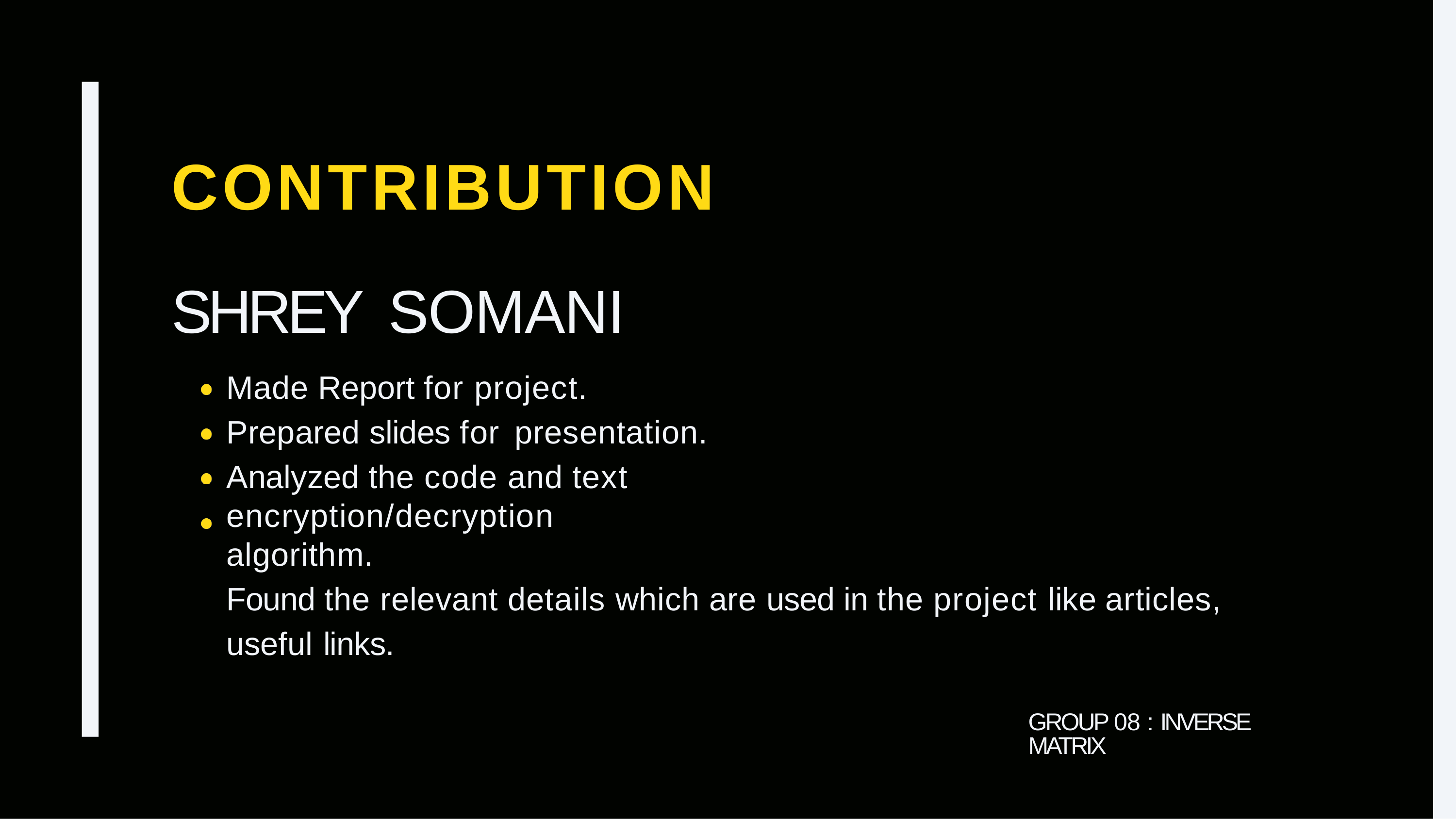

# CONTRIBUTION
SHREY SOMANI
Made Report for project.  Prepared slides for presentation.
Analyzed the code and text encryption/decryption algorithm.
Found the relevant details which are used in the project like articles,  useful links.

GROUP 08 : INVERSE MATRIX